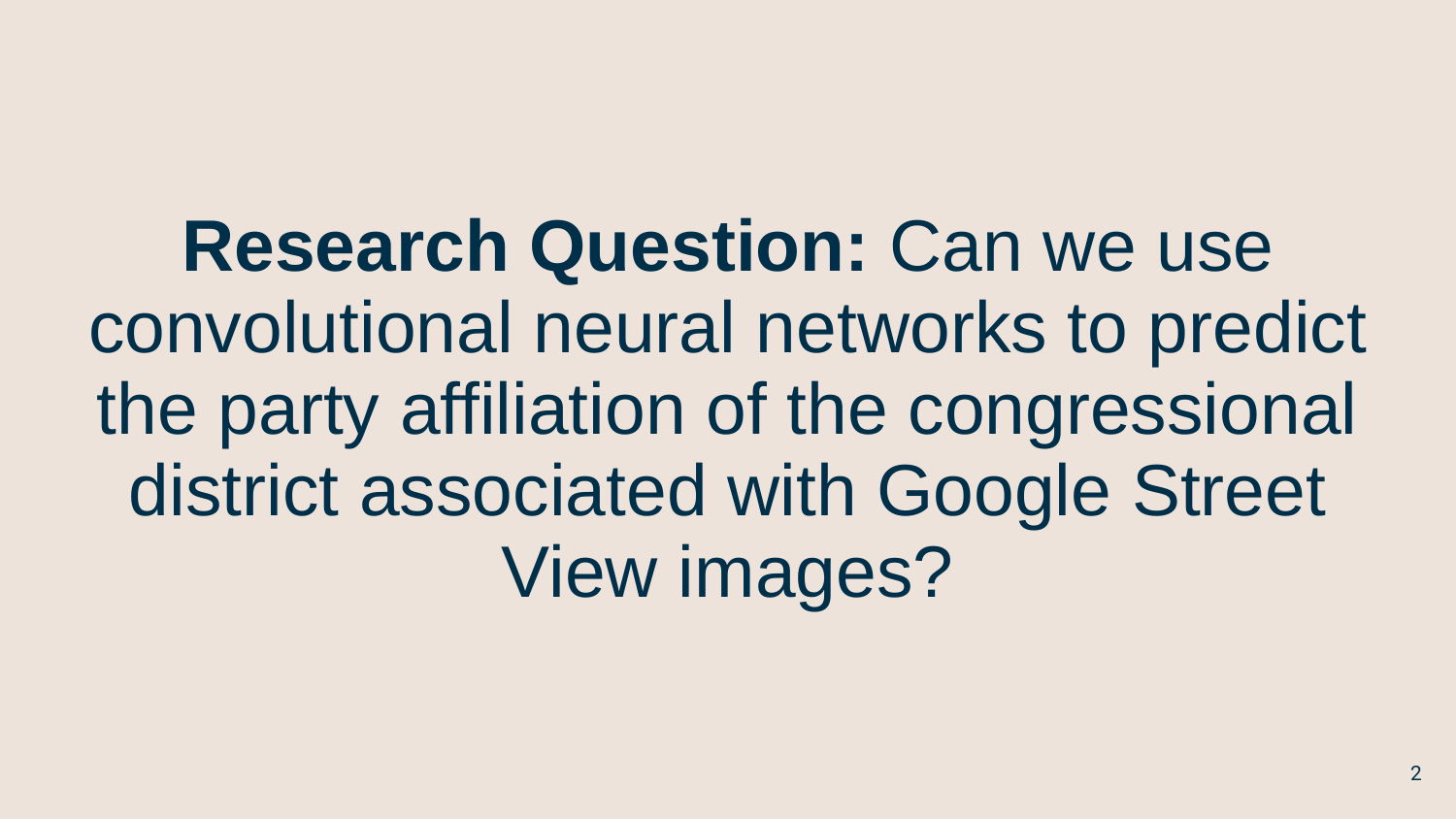

# Research Question: Can we use convolutional neural networks to predict the party affiliation of the congressional district associated with Google Street View images?
2